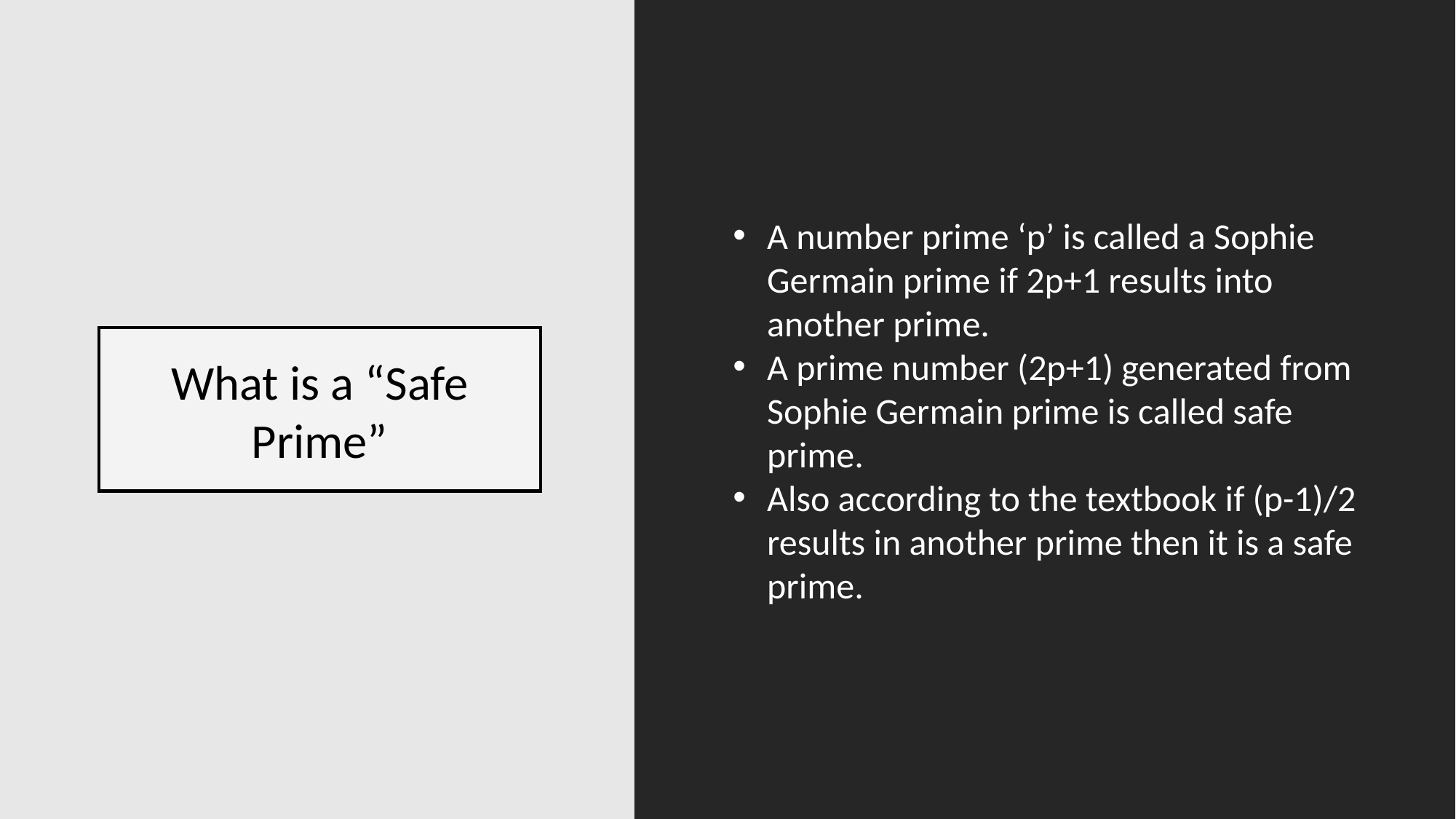

A number prime ‘p’ is called a Sophie Germain prime if 2p+1 results into another prime.
A prime number (2p+1) generated from Sophie Germain prime is called safe prime.
Also according to the textbook if (p-1)/2 results in another prime then it is a safe prime.
What is a “Safe Prime”